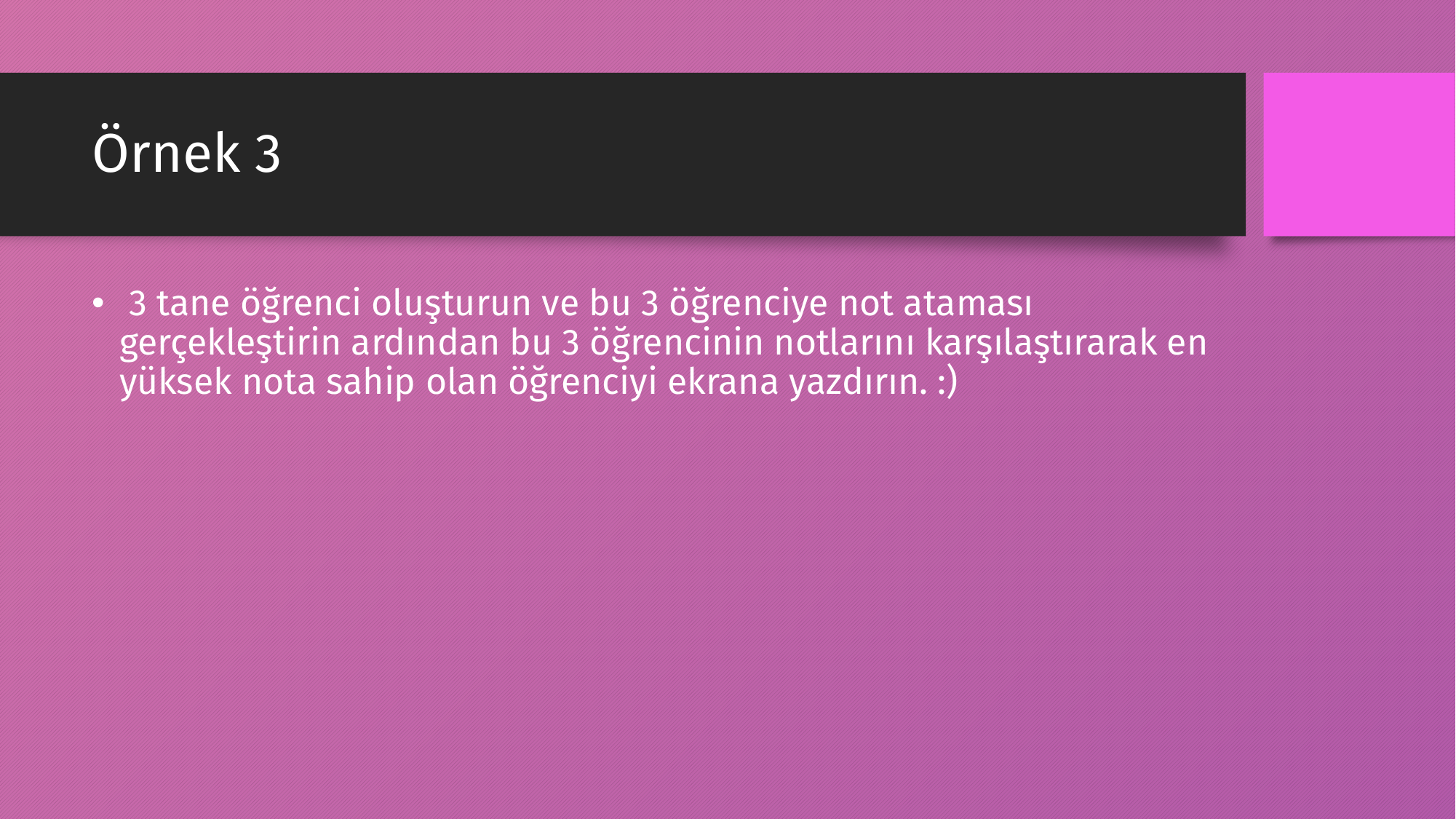

# Örnek 3
 3 tane öğrenci oluşturun ve bu 3 öğrenciye not ataması gerçekleştirin ardından bu 3 öğrencinin notlarını karşılaştırarak en yüksek nota sahip olan öğrenciyi ekrana yazdırın. :)